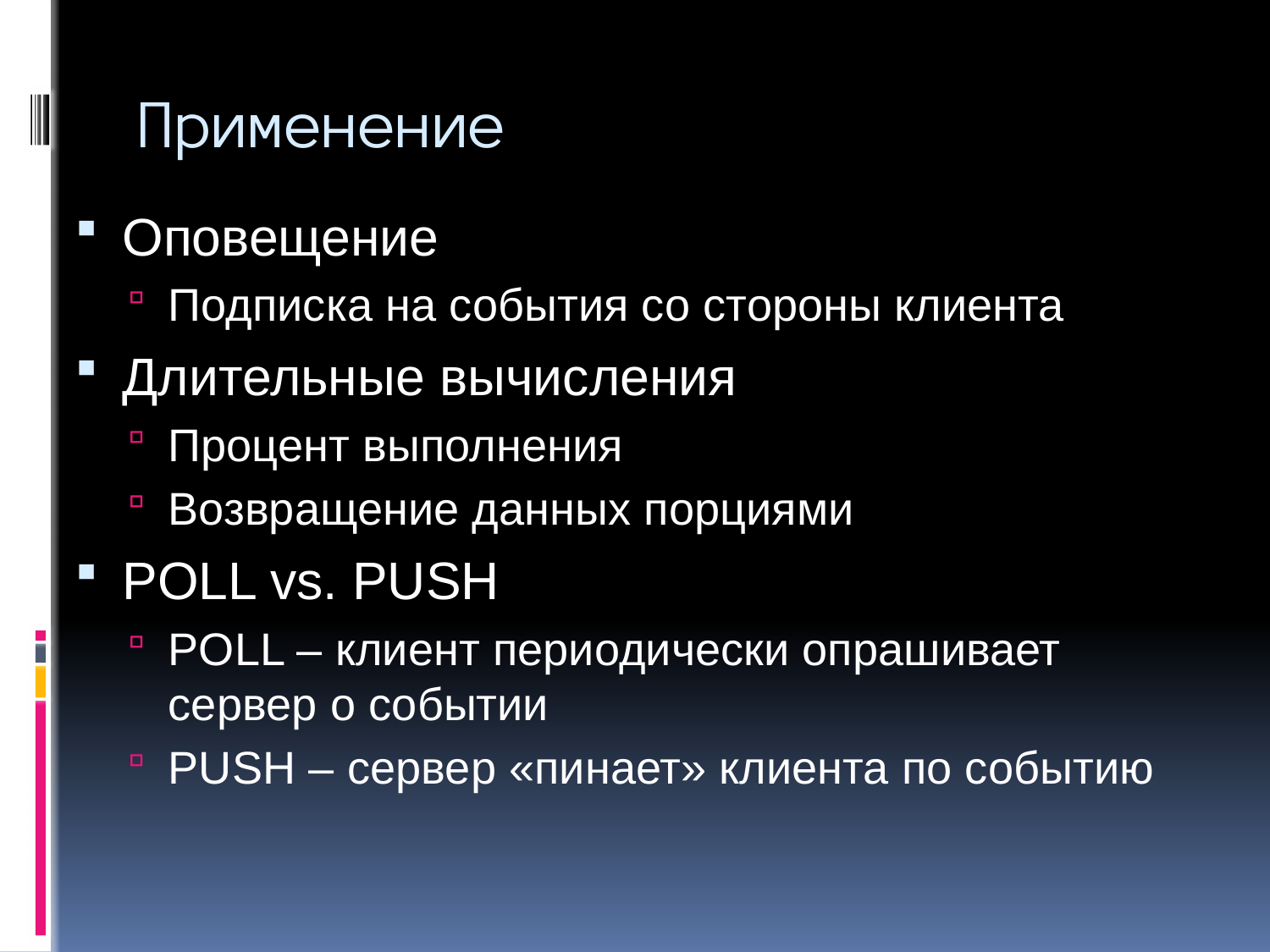

# Применение
Оповещение
Подписка на события со стороны клиента
Длительные вычисления
Процент выполнения
Возвращение данных порциями
POLL vs. PUSH
POLL – клиент периодически опрашивает сервер о событии
PUSH – сервер «пинает» клиента по событию